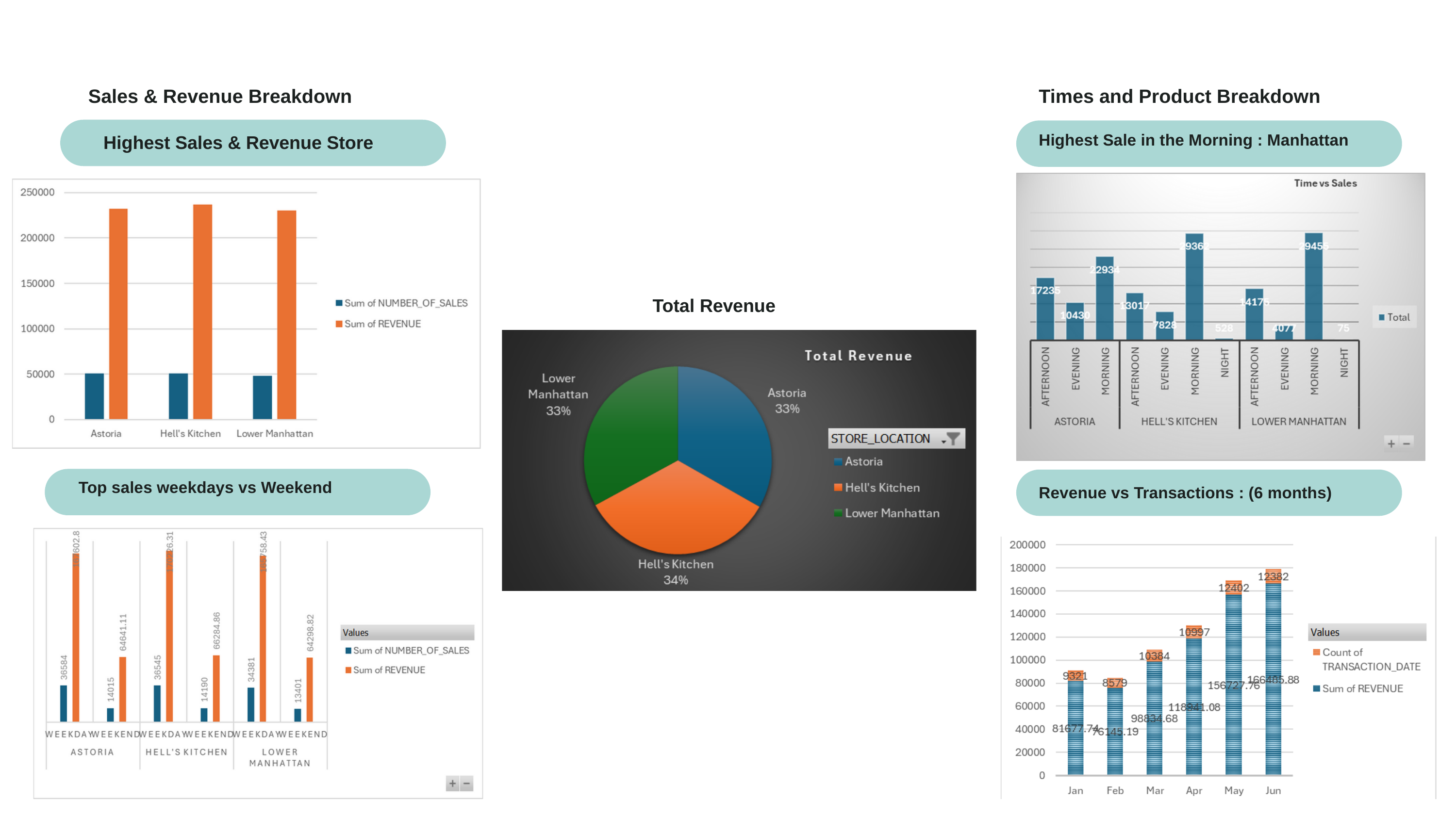

Sales & Revenue Breakdown
Times and Product Breakdown

Highest Sale in the Morning : Manhattan
Highest Sales & Revenue Store

Total Revenue

Top sales weekdays vs Weekend
Revenue vs Transactions : (6 months)